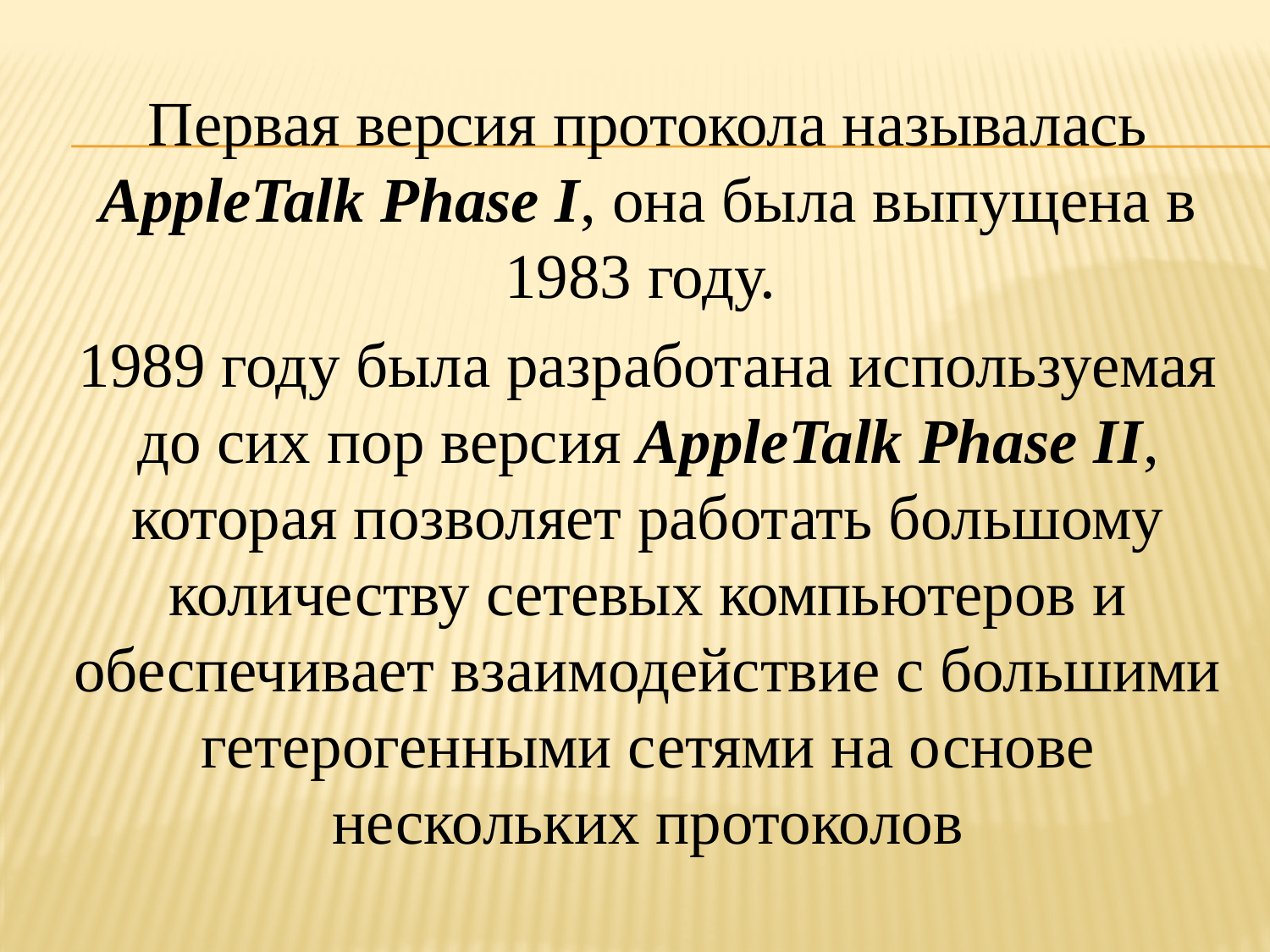

Первая версия протокола называлась AppleTalk Phase I, она была выпущена в 1983 году.
1989 году была разработана используемая до сих пор версия AppleTalk Phase II, которая позволяет работать большому количеству сетевых компьютеров и обеспечивает взаимодействие с большими гетерогенными сетями на основе нескольких протоколов